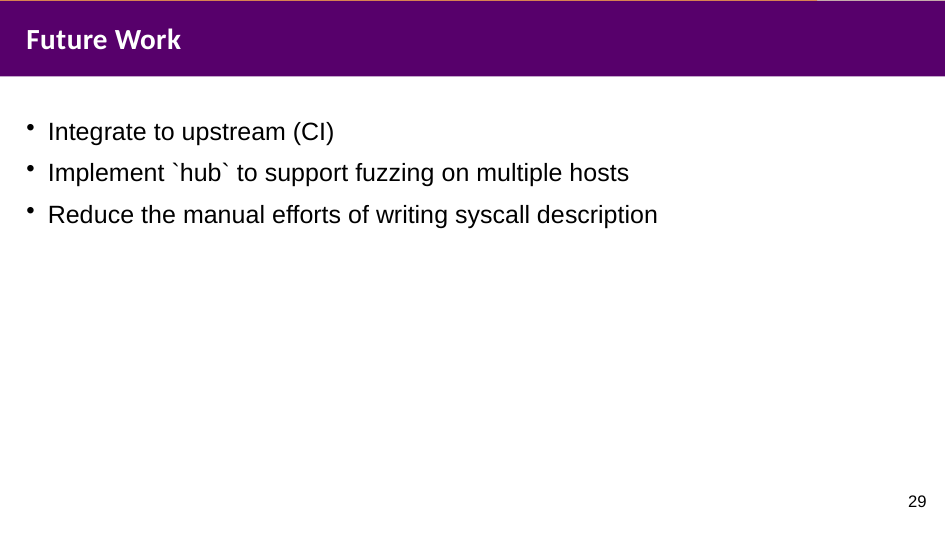

# Future Work
Integrate to upstream (CI)
Implement `hub` to support fuzzing on multiple hosts
Reduce the manual efforts of writing syscall description
29